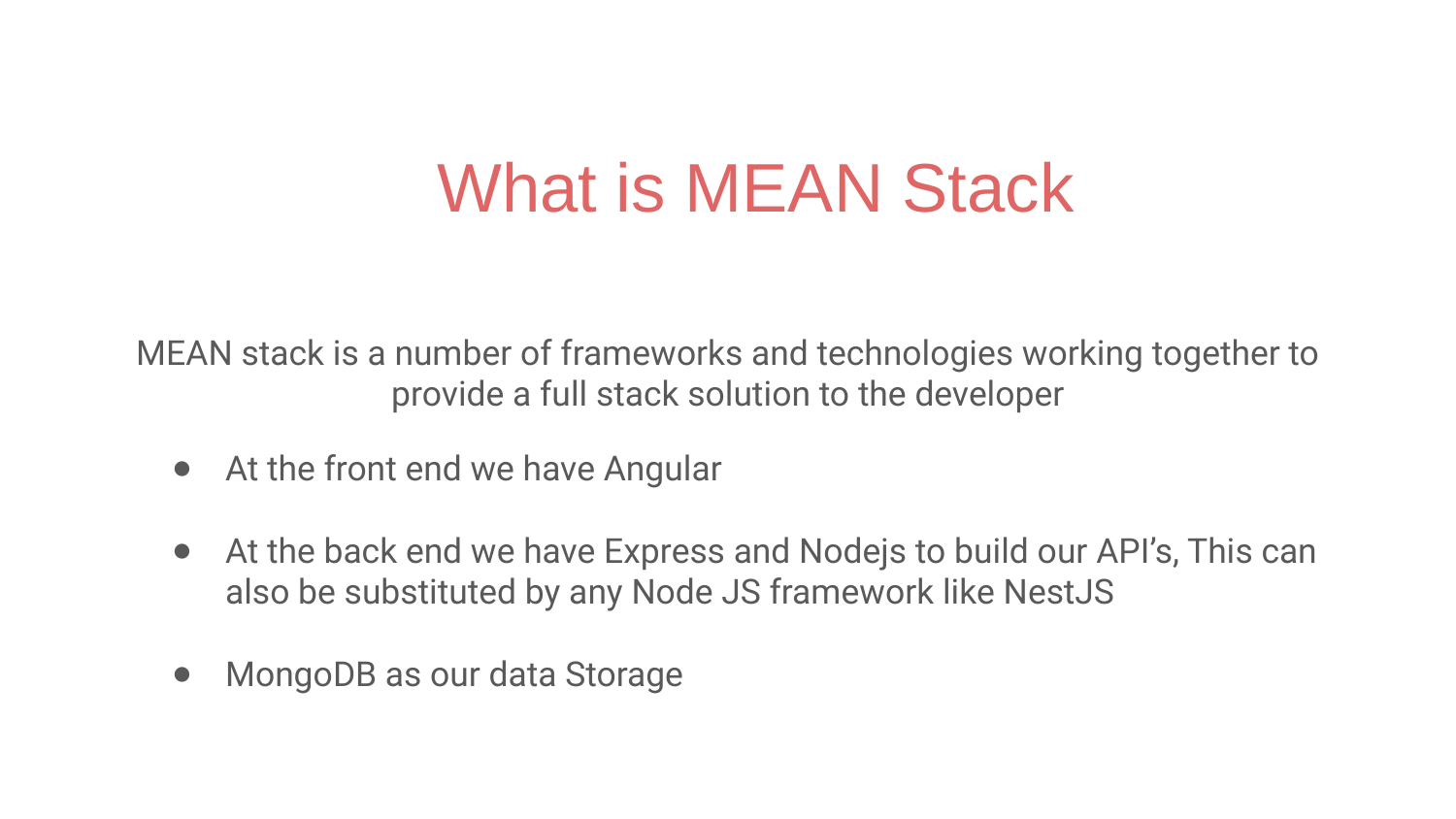

# What is MEAN Stack
MEAN stack is a number of frameworks and technologies working together to provide a full stack solution to the developer
At the front end we have Angular

At the back end we have Express and Nodejs to build our API’s, This can also be substituted by any Node JS framework like NestJS

MongoDB as our data Storage